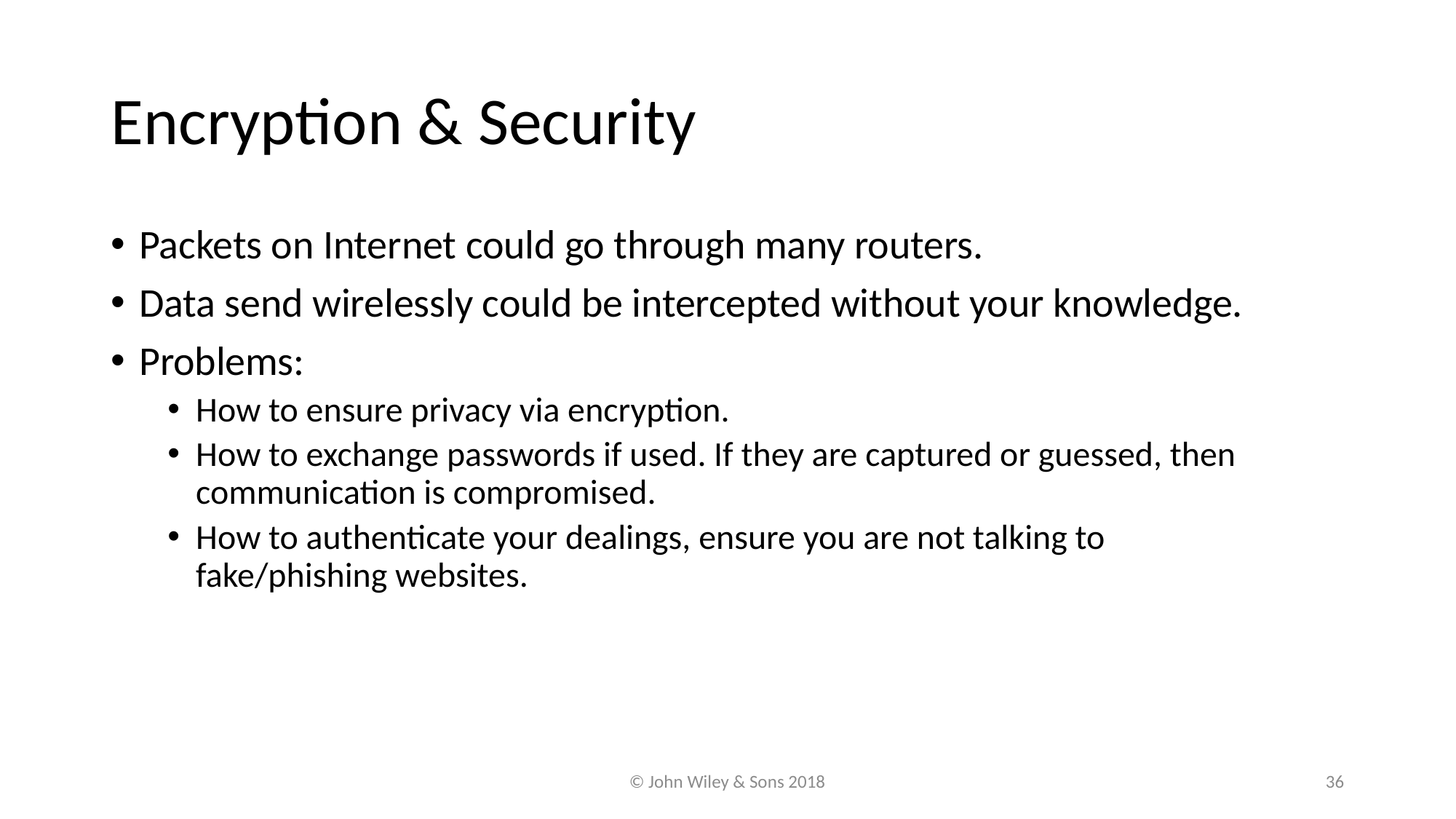

# Encryption & Security
Packets on Internet could go through many routers.
Data send wirelessly could be intercepted without your knowledge.
Problems:
How to ensure privacy via encryption.
How to exchange passwords if used. If they are captured or guessed, then communication is compromised.
How to authenticate your dealings, ensure you are not talking to fake/phishing websites.

© John Wiley & Sons 2018
36